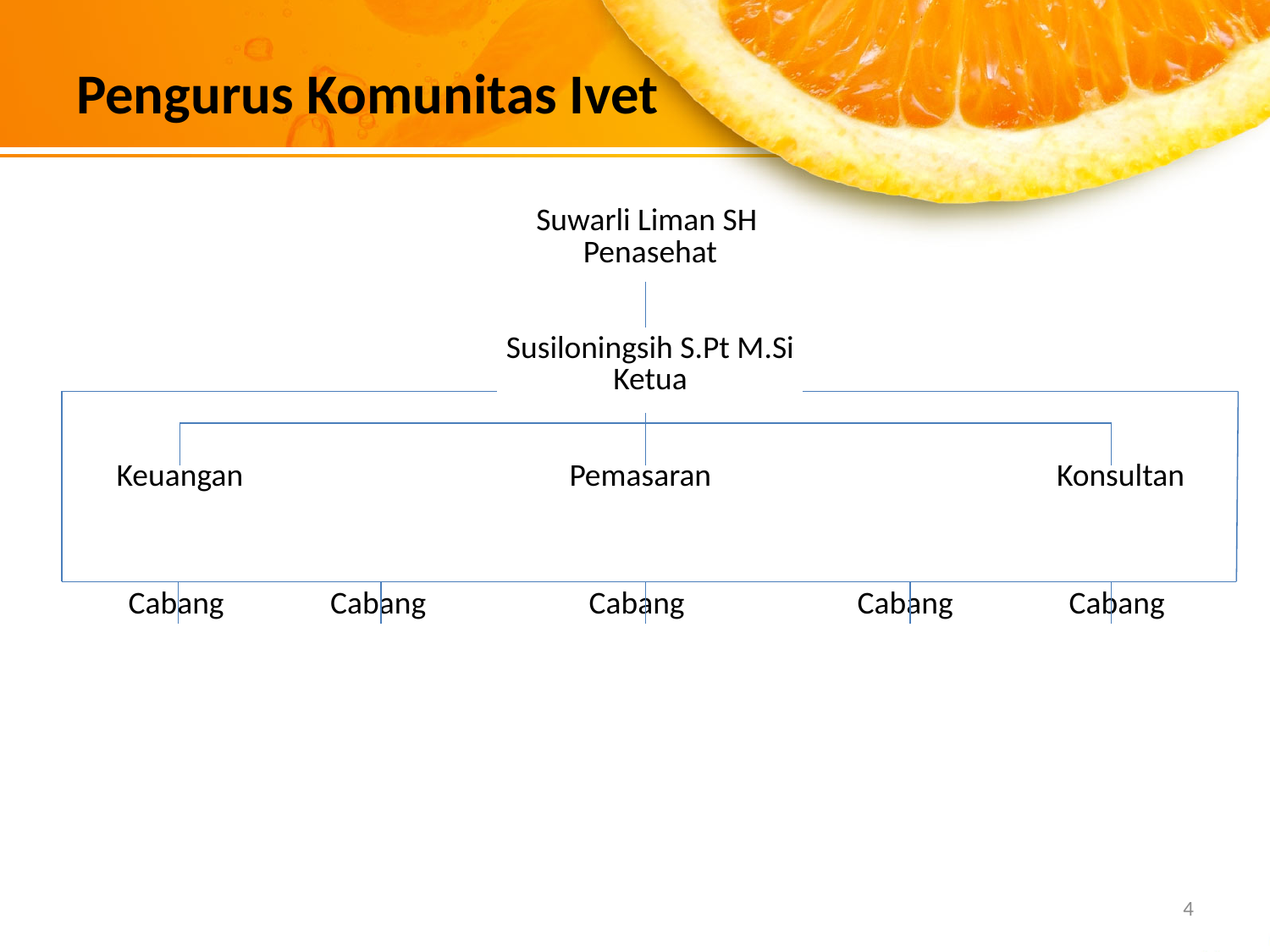

# Pengurus Komunitas Ivet
| Suwarli Liman SH Penasehat |  |  |  |  |
| --- | --- | --- | --- | --- |
| Susiloningsih S.Pt M.Si Ketua |  |  |  |  |
|  |  |  |  |  |
| Keuangan |  | Pemasaran |  | Konsultan |
|  |  |  |  |  |
| Cabang | Cabang | Cabang | Cabang | Cabang |
4